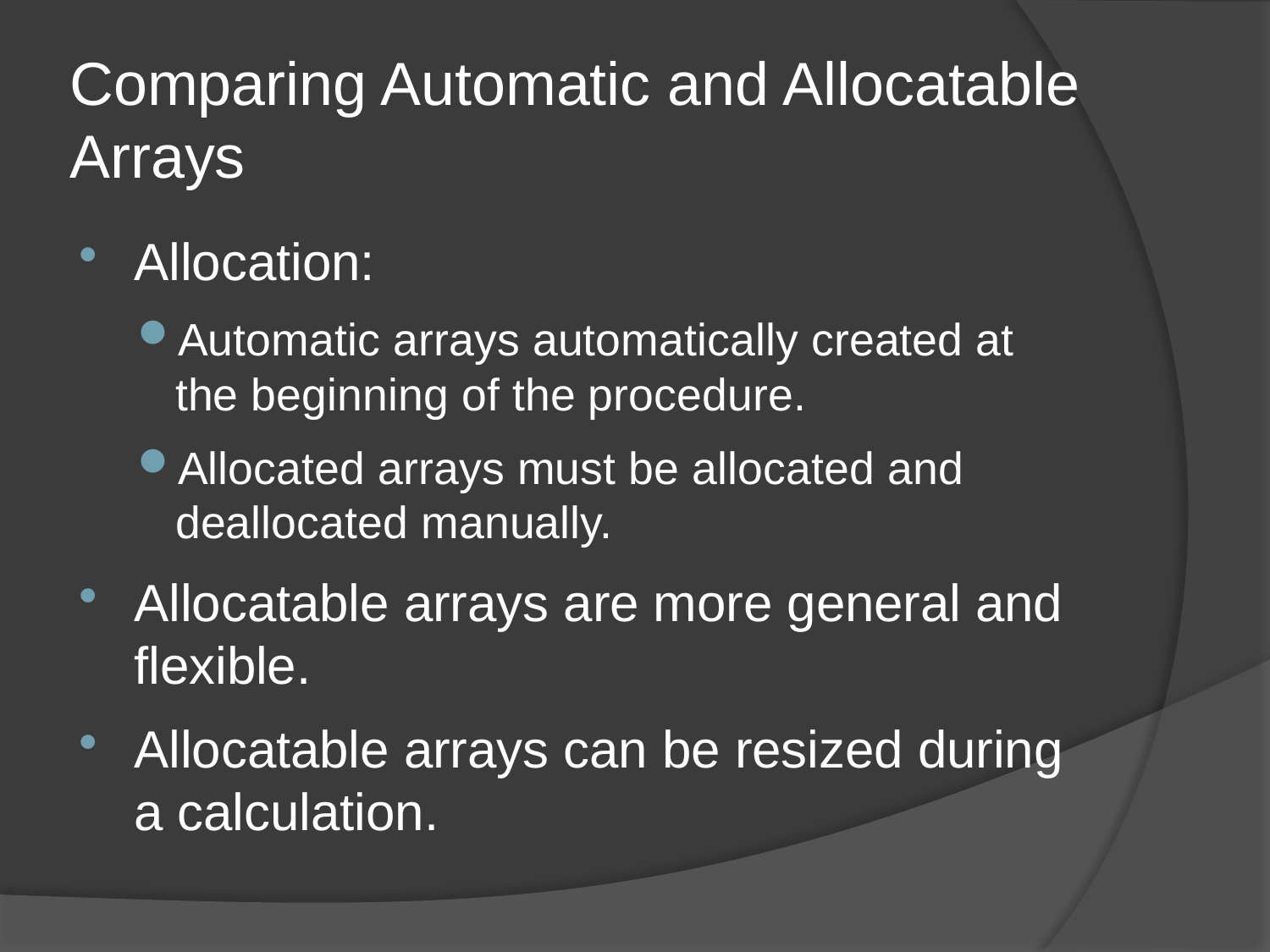

# Comparing Automatic and Allocatable Arrays
Allocation:
Automatic arrays automatically created at the beginning of the procedure.
Allocated arrays must be allocated and deallocated manually.
Allocatable arrays are more general and flexible.
Allocatable arrays can be resized during a calculation.